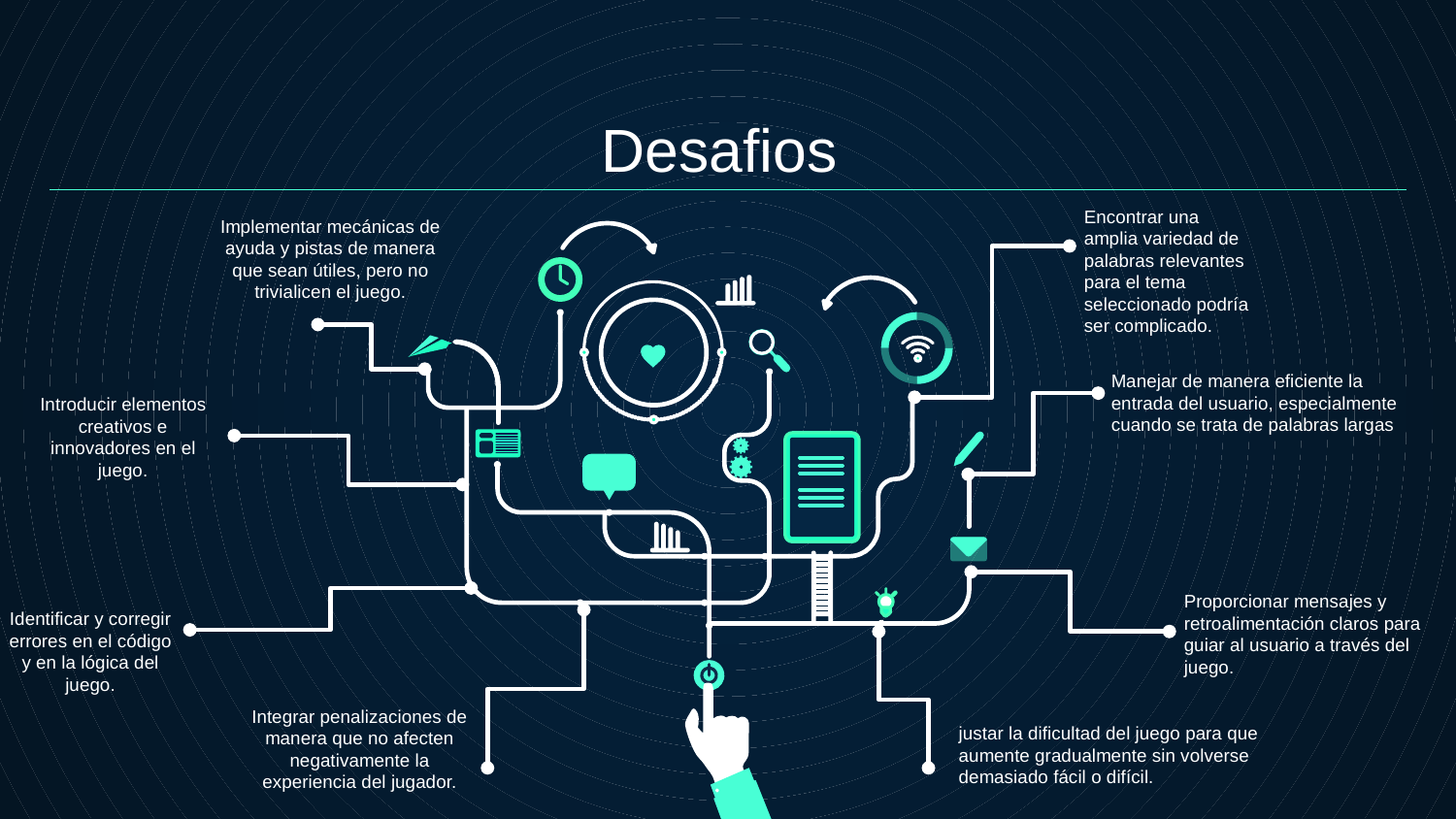

# Desafios
Encontrar una amplia variedad de palabras relevantes para el tema seleccionado podría ser complicado.
Implementar mecánicas de ayuda y pistas de manera que sean útiles, pero no trivialicen el juego.

Manejar de manera eficiente la entrada del usuario, especialmente cuando se trata de palabras largas

Introducir elementos creativos e innovadores en el juego.

Proporcionar mensajes y retroalimentación claros para guiar al usuario a través del juego.

Identificar y corregir errores en el código y en la lógica del juego.

Integrar penalizaciones de manera que no afecten negativamente la experiencia del jugador.
justar la dificultad del juego para que aumente gradualmente sin volverse demasiado fácil o difícil.